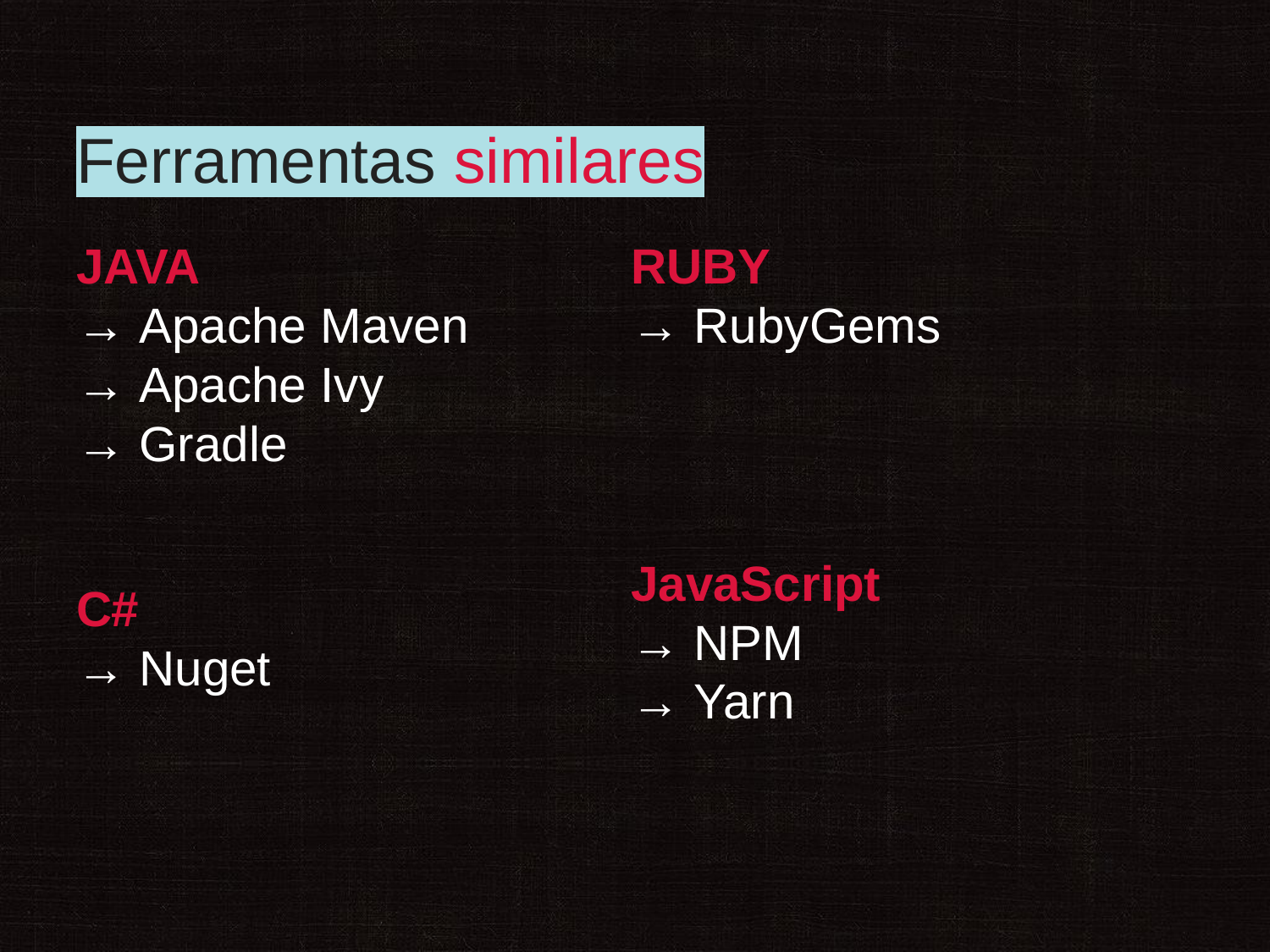

# Ferramentas similares
JAVA
→ Apache Maven
→ Apache Ivy
→ Gradle
RUBY
→ RubyGems
JavaScript
→ NPM
→ Yarn
C#
→ Nuget